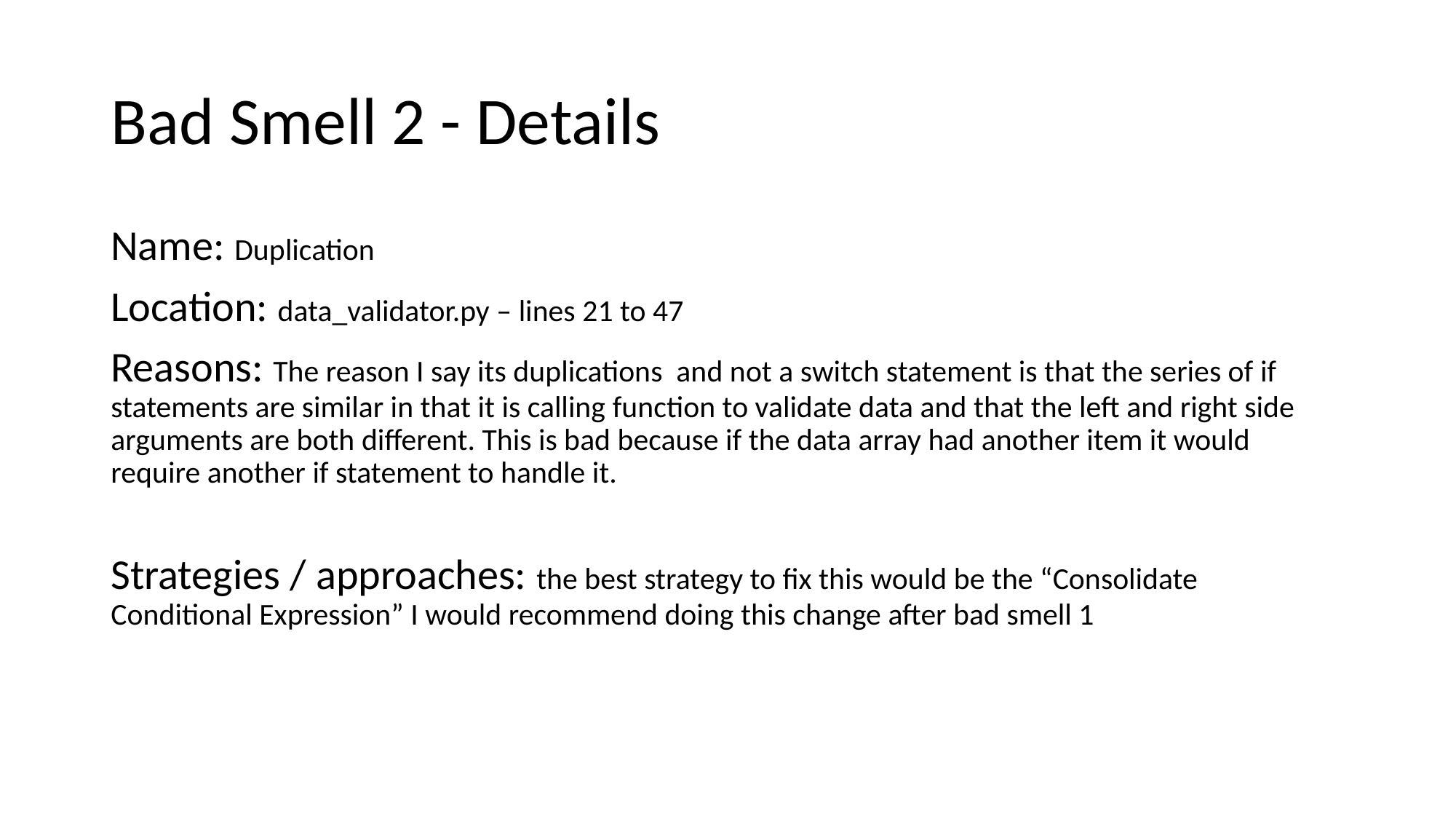

# Bad Smell 2 - Details
Name: Duplication
Location: data_validator.py – lines 21 to 47
Reasons: The reason I say its duplications  and not a switch statement is that the series of if statements are similar in that it is calling function to validate data and that the left and right side arguments are both different. This is bad because if the data array had another item it would require another if statement to handle it.

Strategies / approaches: the best strategy to fix this would be the “Consolidate Conditional Expression” I would recommend doing this change after bad smell 1